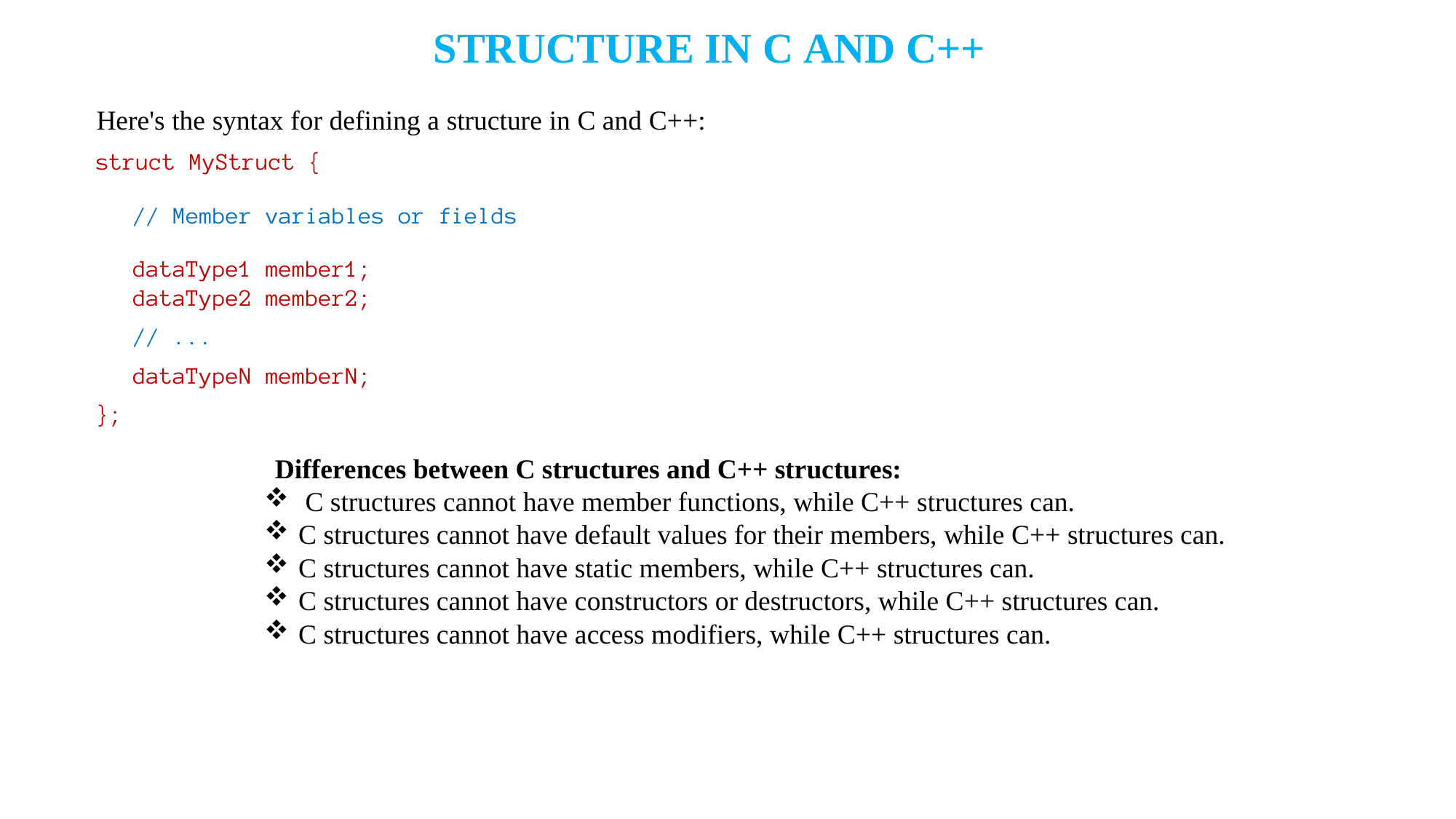

STRUCTURE IN C AND C++
Here's the syntax for defining a structure in C and C++:
struct MyStruct {
// Member variables or fields
dataType1 member1;
dataType2 member2;
// ...
dataTypeN memberN;
};
Differences between C structures and C++ structures:
 C structures cannot have member functions, while C++ structures can.
C structures cannot have default values for their members, while C++ structures can.
C structures cannot have static members, while C++ structures can.
C structures cannot have constructors or destructors, while C++ structures can.
C structures cannot have access modifiers, while C++ structures can.